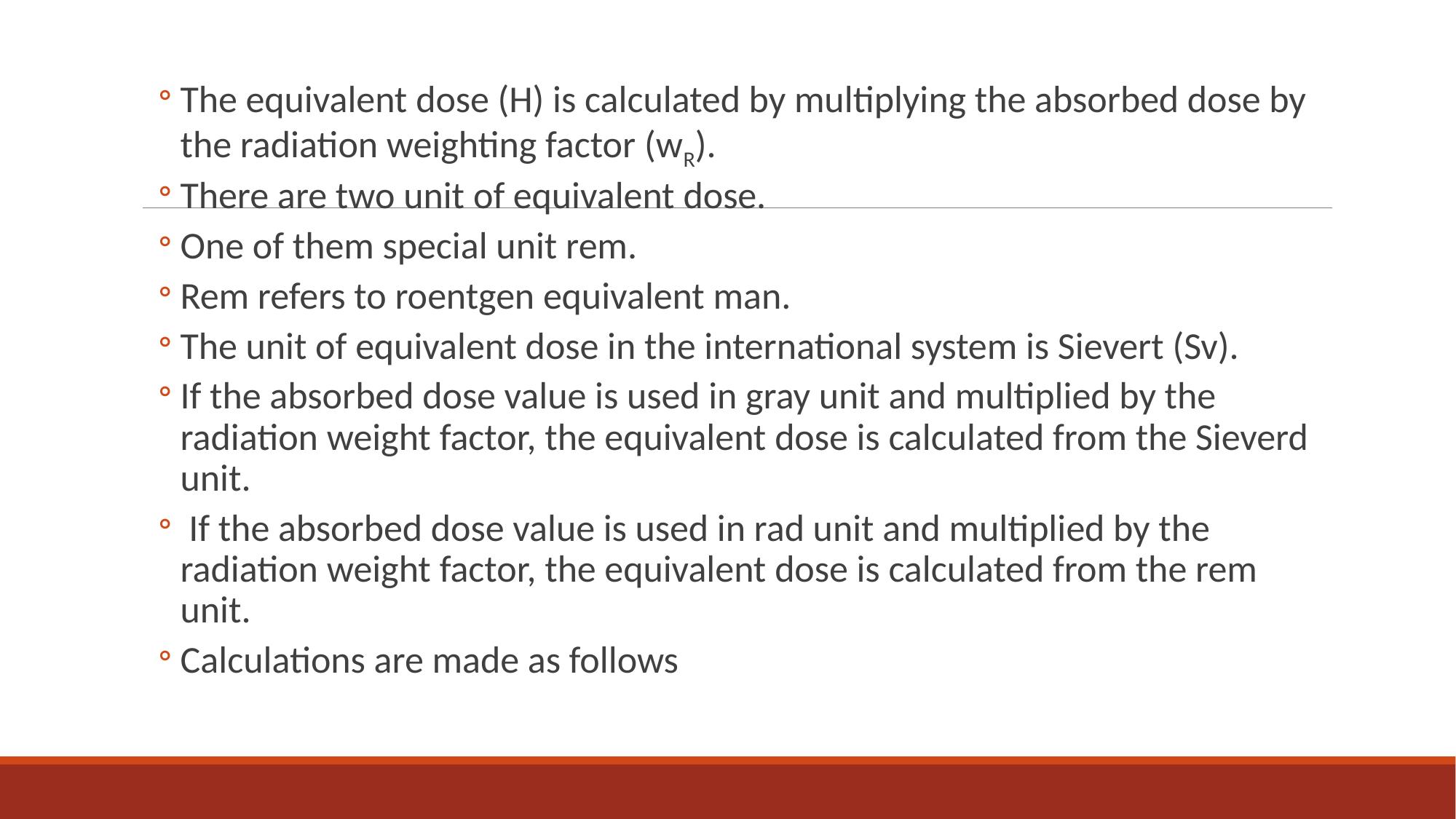

The equivalent dose (H) is calculated by multiplying the absorbed dose by the radiation weighting factor (wR).
There are two unit of equivalent dose.
One of them special unit rem.
Rem refers to roentgen equivalent man.
The unit of equivalent dose in the international system is Sievert (Sv).
If the absorbed dose value is used in gray unit and multiplied by the radiation weight factor, the equivalent dose is calculated from the Sieverd unit.
 If the absorbed dose value is used in rad unit and multiplied by the radiation weight factor, the equivalent dose is calculated from the rem unit.
Calculations are made as follows